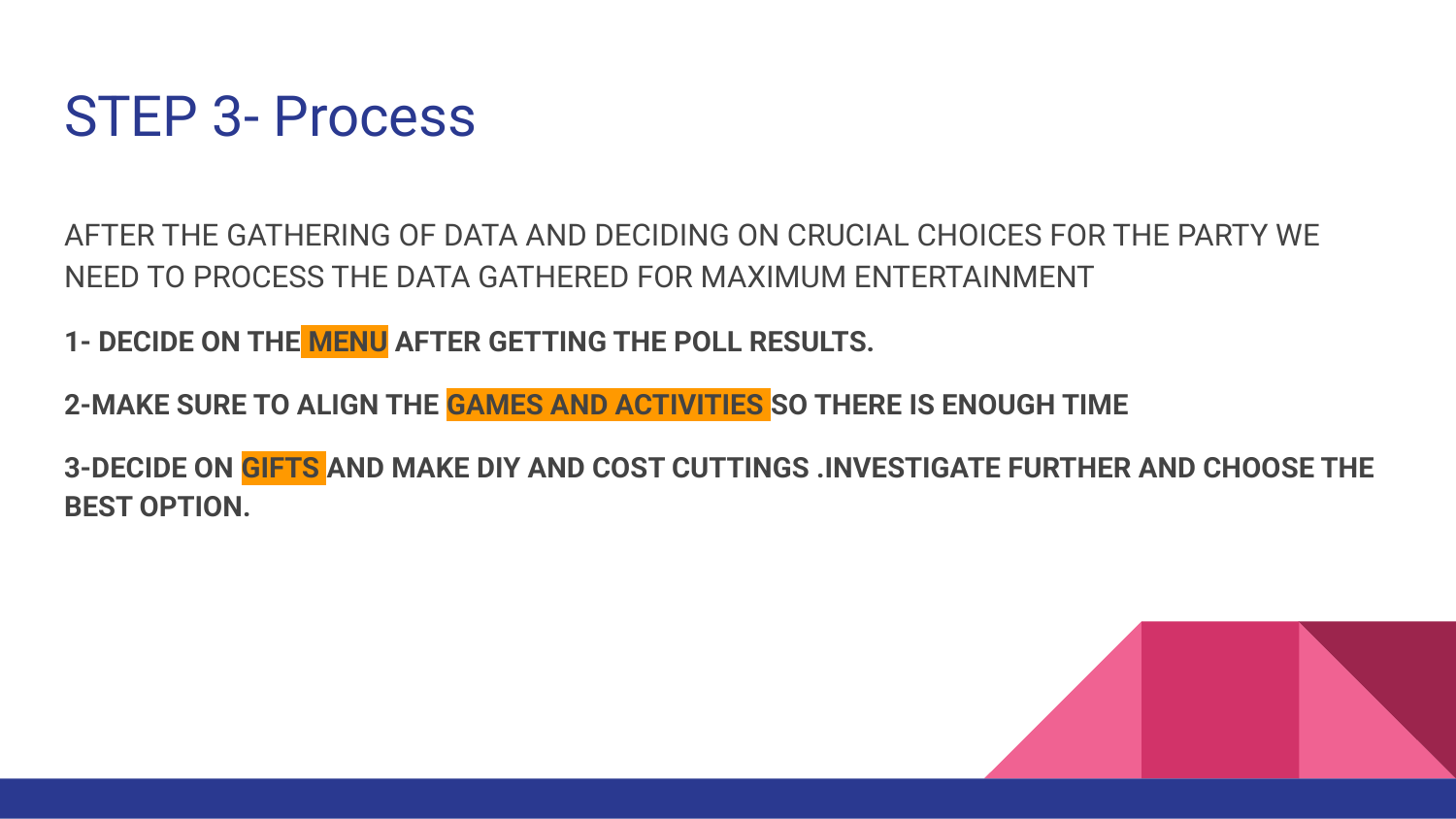

# STEP 3- Process
AFTER THE GATHERING OF DATA AND DECIDING ON CRUCIAL CHOICES FOR THE PARTY WE NEED TO PROCESS THE DATA GATHERED FOR MAXIMUM ENTERTAINMENT
1- DECIDE ON THE MENU AFTER GETTING THE POLL RESULTS.
2-MAKE SURE TO ALIGN THE GAMES AND ACTIVITIES SO THERE IS ENOUGH TIME
3-DECIDE ON GIFTS AND MAKE DIY AND COST CUTTINGS .INVESTIGATE FURTHER AND CHOOSE THE BEST OPTION.